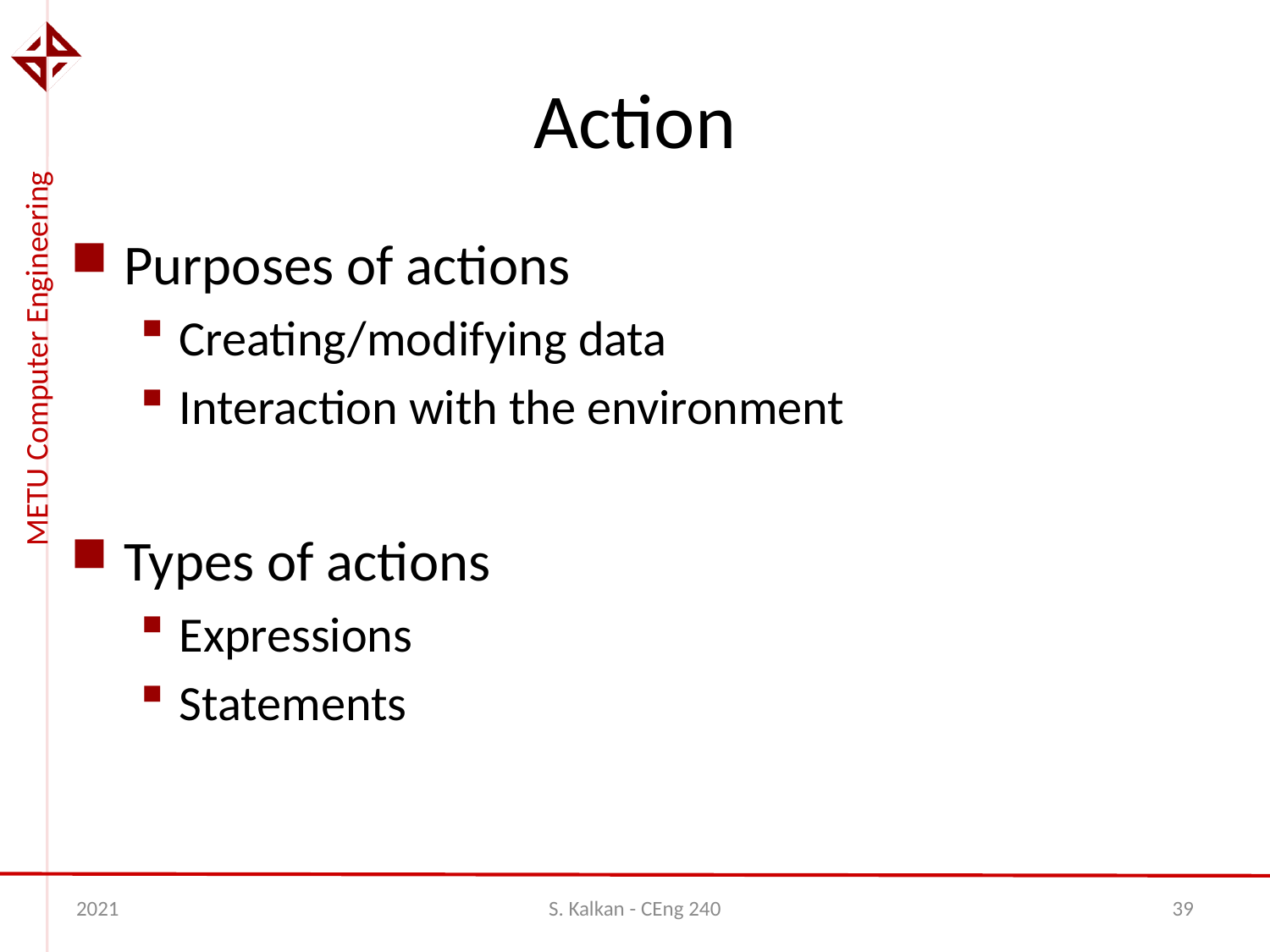

# Action
Purposes of actions
Creating/modifying data
Interaction with the environment

Types of actions
Expressions
Statements

2021
S. Kalkan - CEng 240
39